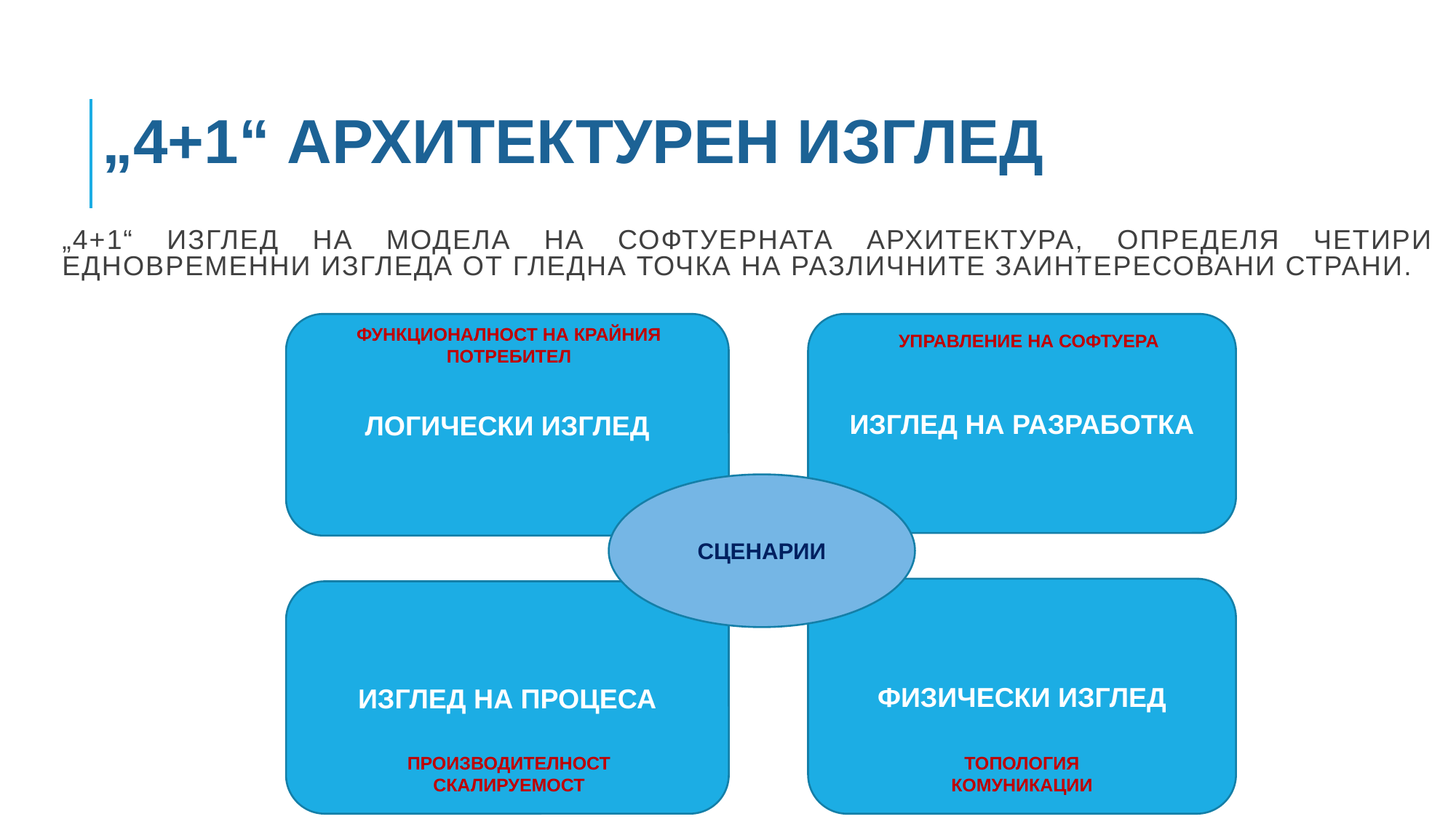

„4+1“ АРХИТЕКТУРЕН ИЗГЛЕД
# „4+1“ Изглед на модела на софтуерната архитектура, определя четири едновременни изгледа от гледна точка на различните заинтересовани страни.
ЛОГИЧЕСКИ ИЗГЛЕД
ИЗГЛЕД НА РАЗРАБОТКА
СЦЕНАРИИ
ФИЗИЧЕСКИ ИЗГЛЕД
ИЗГЛЕД НА ПРОЦЕСА
ФУНКЦИОНАЛНОСТ НА КРАЙНИЯ ПОТРЕБИТЕЛ
УПРАВЛЕНИЕ НА СОФТУЕРА
ПРОИЗВОДИТЕЛНОСТ
СКАЛИРУЕМОСТ
ТОПОЛОГИЯ
КОМУНИКАЦИИ